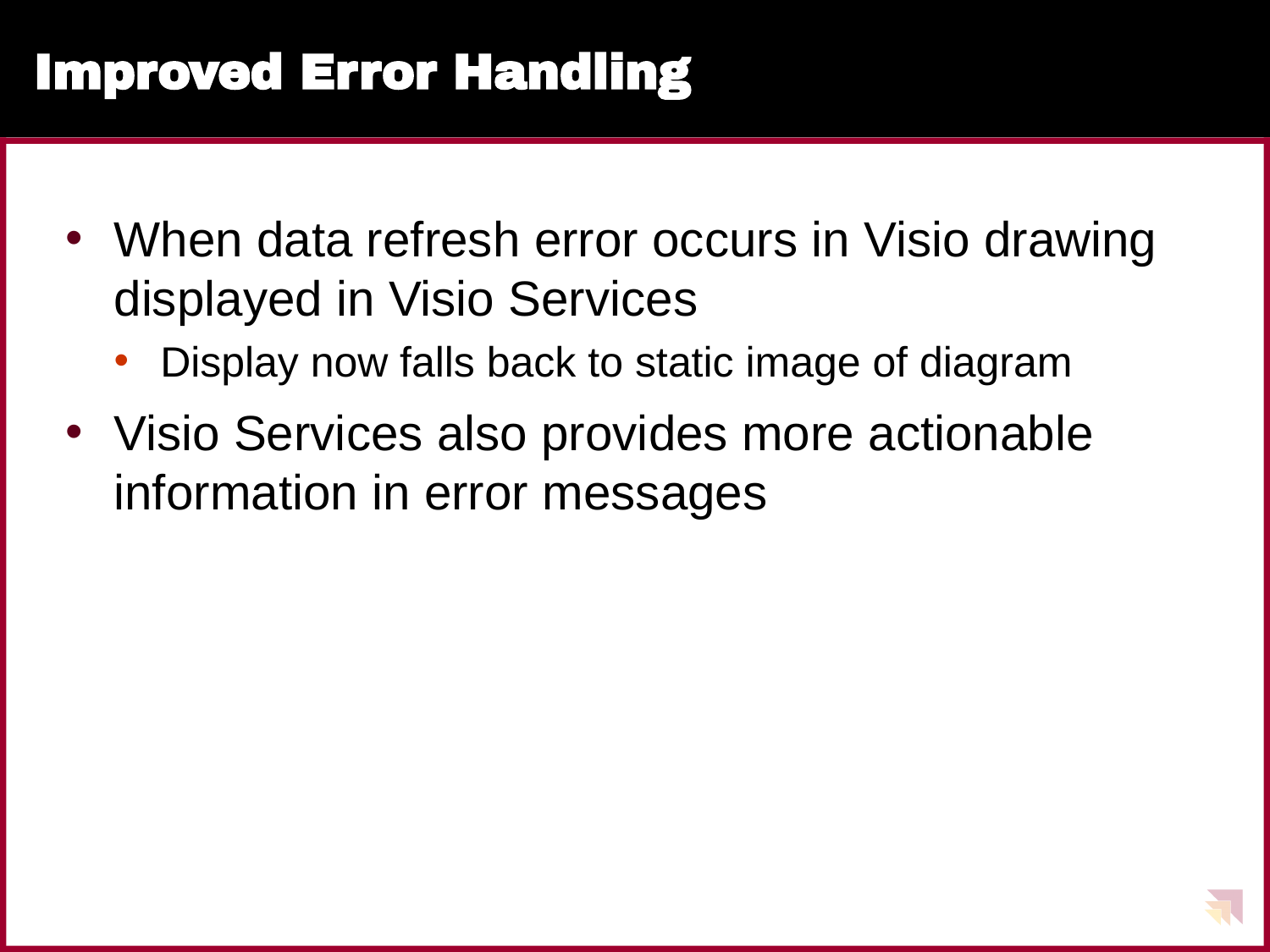

# Improved Error Handling
When data refresh error occurs in Visio drawing displayed in Visio Services
Display now falls back to static image of diagram
Visio Services also provides more actionable information in error messages